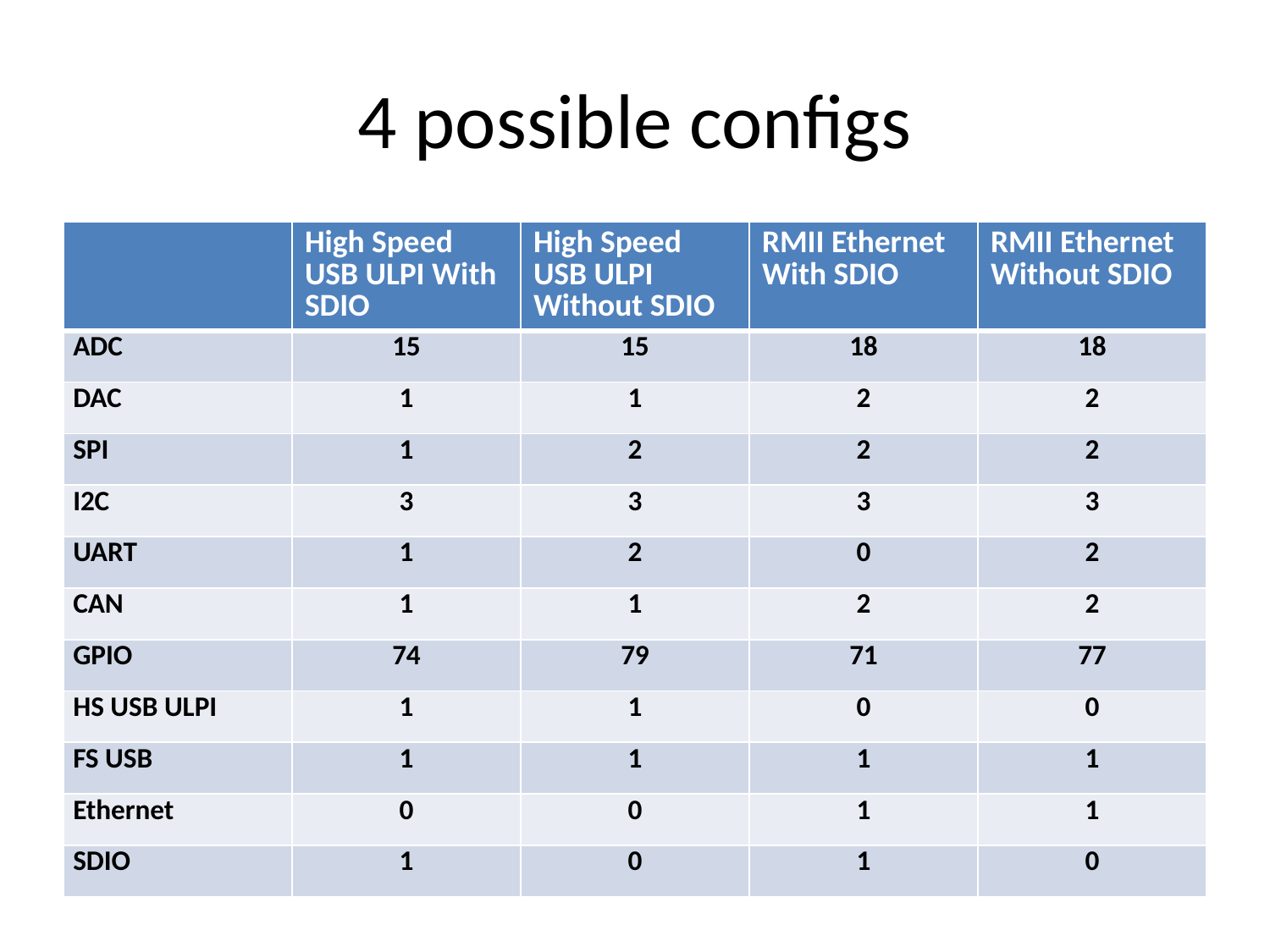

# 4 possible configs
|  | High Speed USB ULPI With SDIO | High Speed USB ULPI Without SDIO | RMII Ethernet With SDIO | RMII Ethernet Without SDIO |
| --- | --- | --- | --- | --- |
| ADC | 15 | 15 | 18 | 18 |
| DAC | 1 | 1 | 2 | 2 |
| SPI | 1 | 2 | 2 | 2 |
| I2C | 3 | 3 | 3 | 3 |
| UART | 1 | 2 | 0 | 2 |
| CAN | 1 | 1 | 2 | 2 |
| GPIO | 74 | 79 | 71 | 77 |
| HS USB ULPI | 1 | 1 | 0 | 0 |
| FS USB | 1 | 1 | 1 | 1 |
| Ethernet | 0 | 0 | 1 | 1 |
| SDIO | 1 | 0 | 1 | 0 |